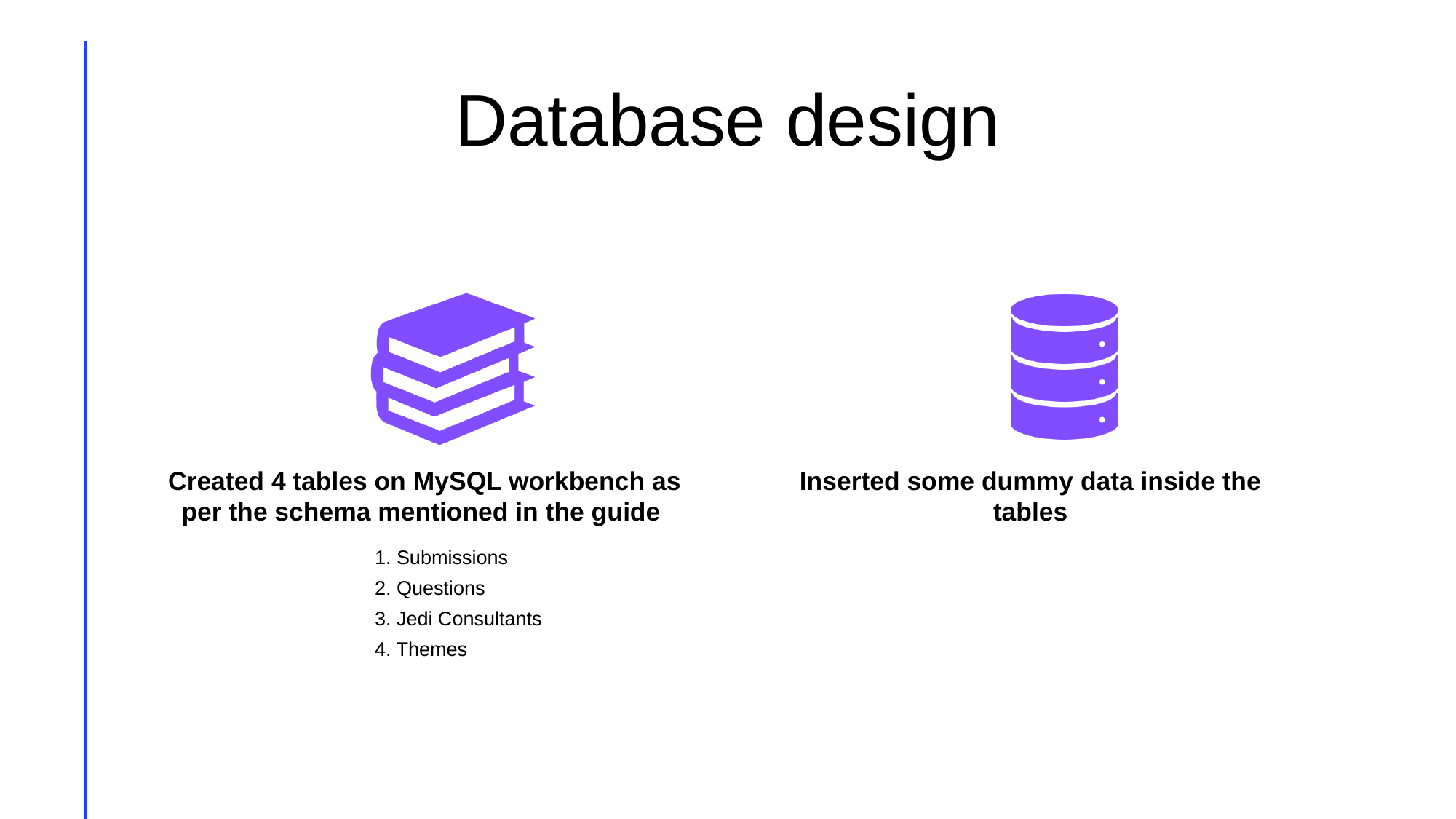

# Database design
Created 4 tables on MySQL workbench as per the schema mentioned in the guide
1. Submissions
2. Questions
3. Jedi Consultants
4. Themes
Inserted some dummy data inside the tables